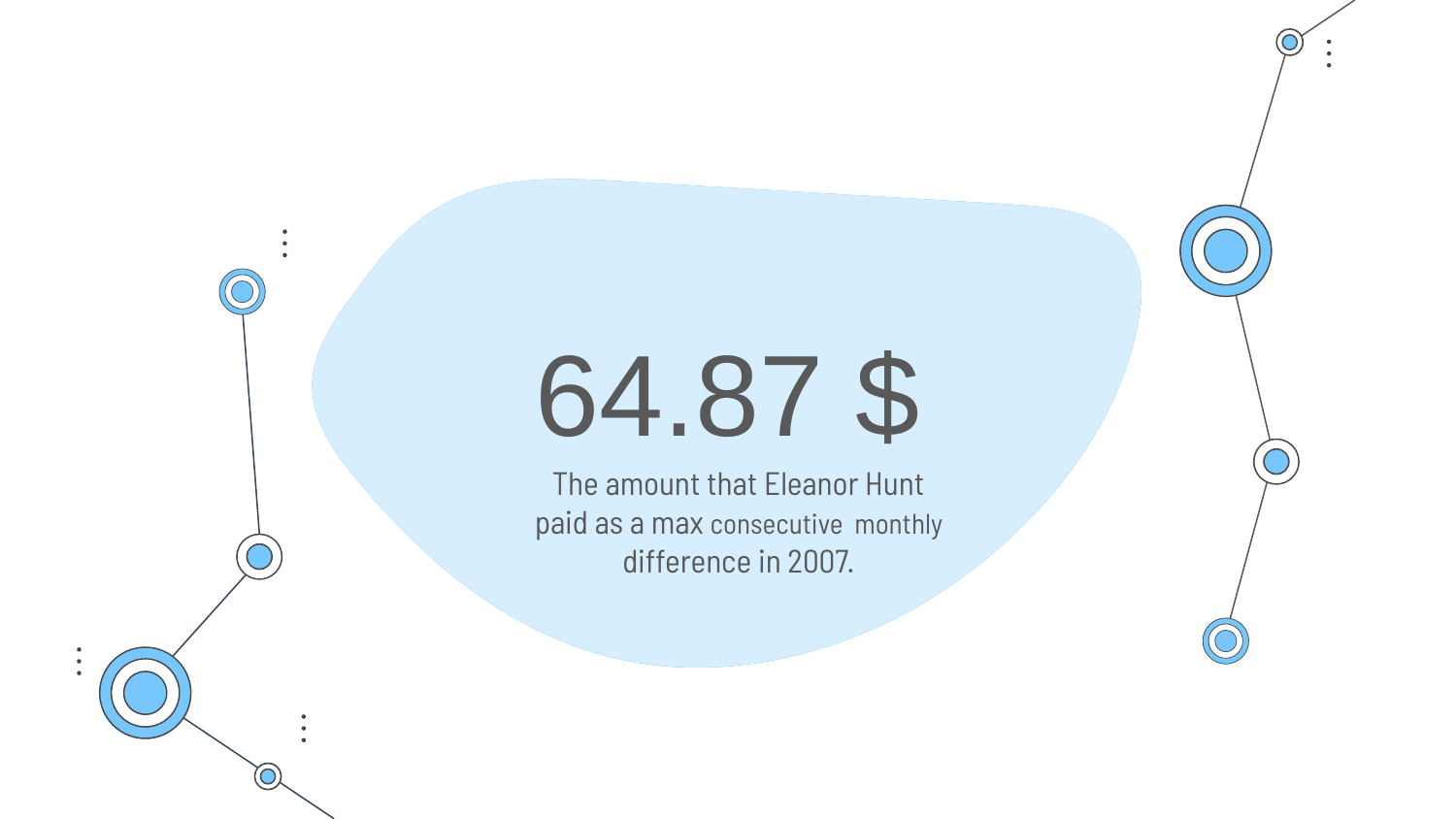

# 64.87 $
The amount that Eleanor Hunt paid as a max consecutive  monthly difference in 2007.